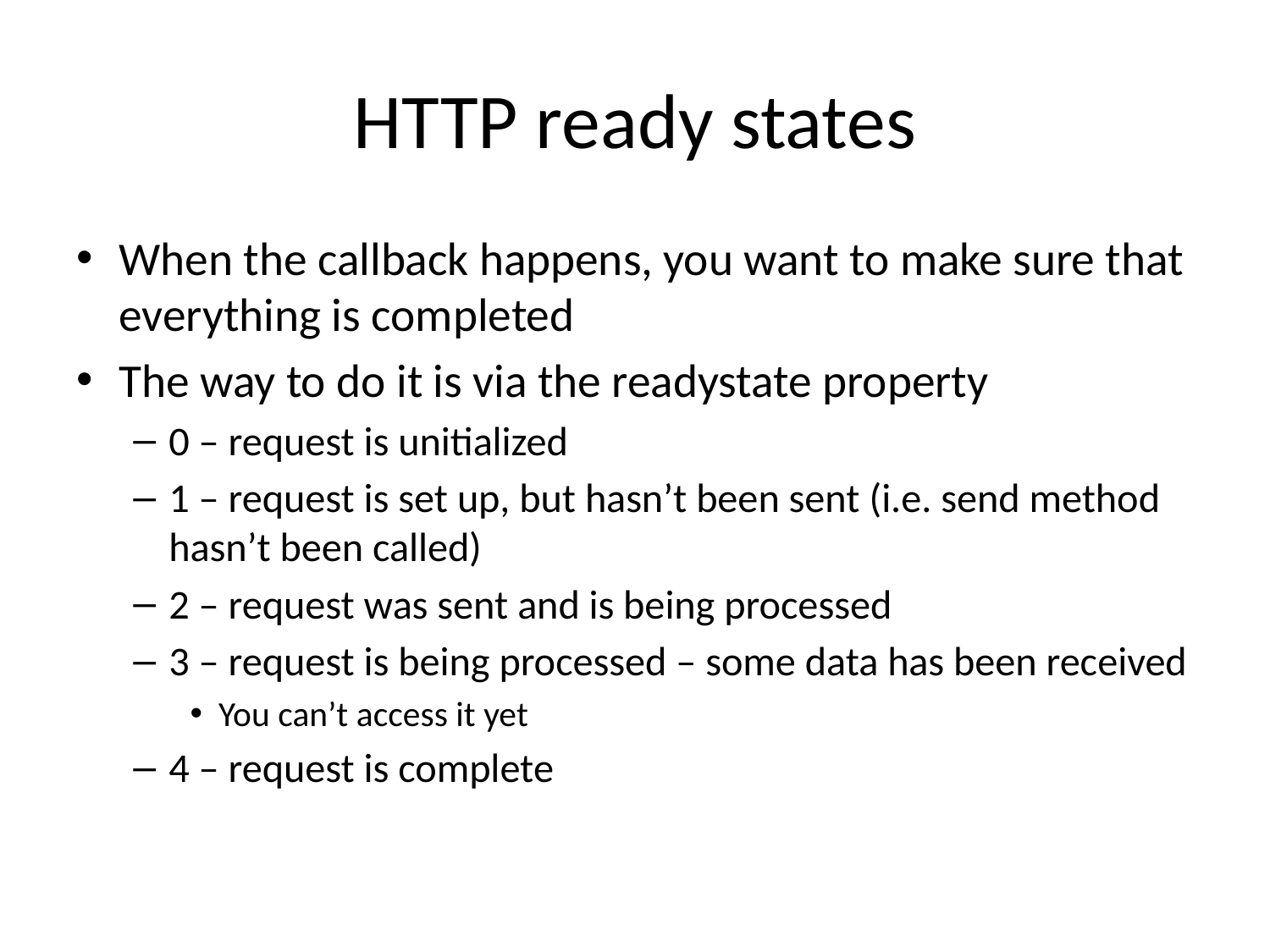

# HTTP ready states
When the callback happens, you want to make sure that everything is completed
The way to do it is via the readystate property
0 – request is unitialized
1 – request is set up, but hasn’t been sent (i.e. send method hasn’t been called)
2 – request was sent and is being processed
3 – request is being processed – some data has been received
You can’t access it yet
4 – request is complete